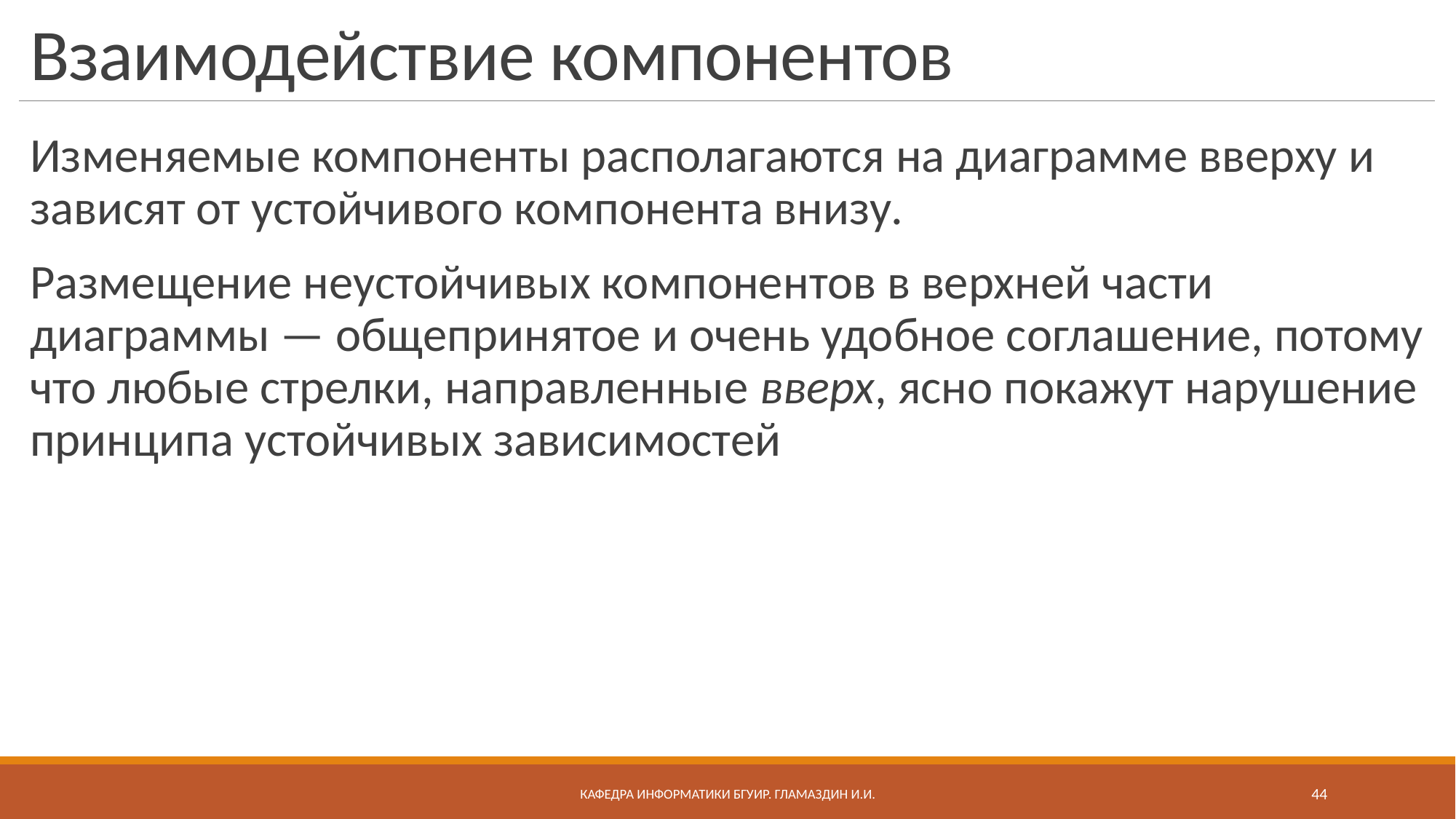

# Взаимодействие компонентов
Изменяемые компоненты располагаются на диаграмме вверху и зависят от устойчивого компонента внизу.
Размещение неустойчивых компонентов в верхней части диаграммы — общепринятое и очень удобное соглашение, потому что любые стрелки, направленные вверх, ясно покажут нарушение принципа устойчивых зависимостей
Кафедра информатики бгуир. Гламаздин И.и.
44